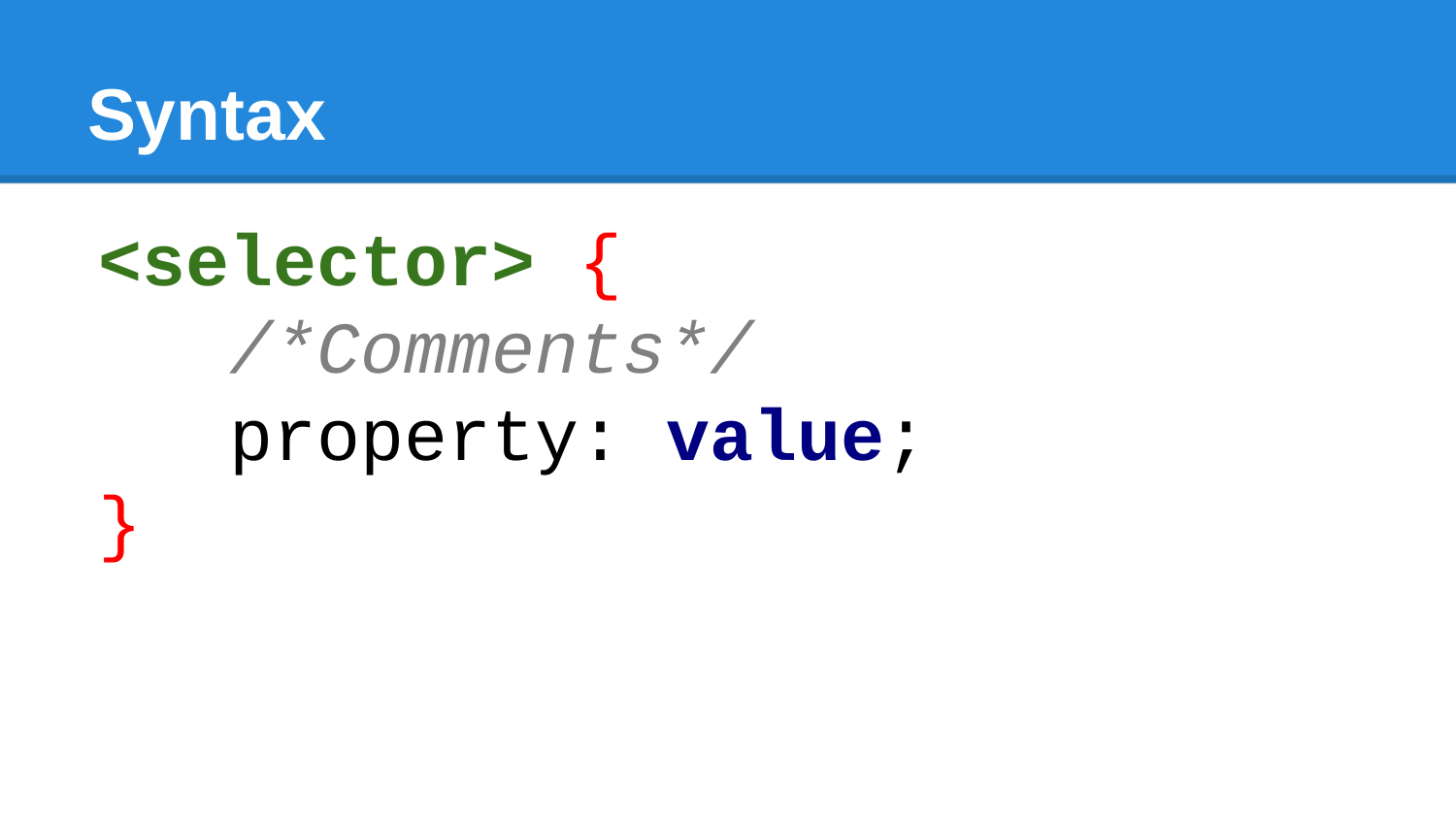

# Syntax
<selector> {
   /*Comments*/
   property: value;
}